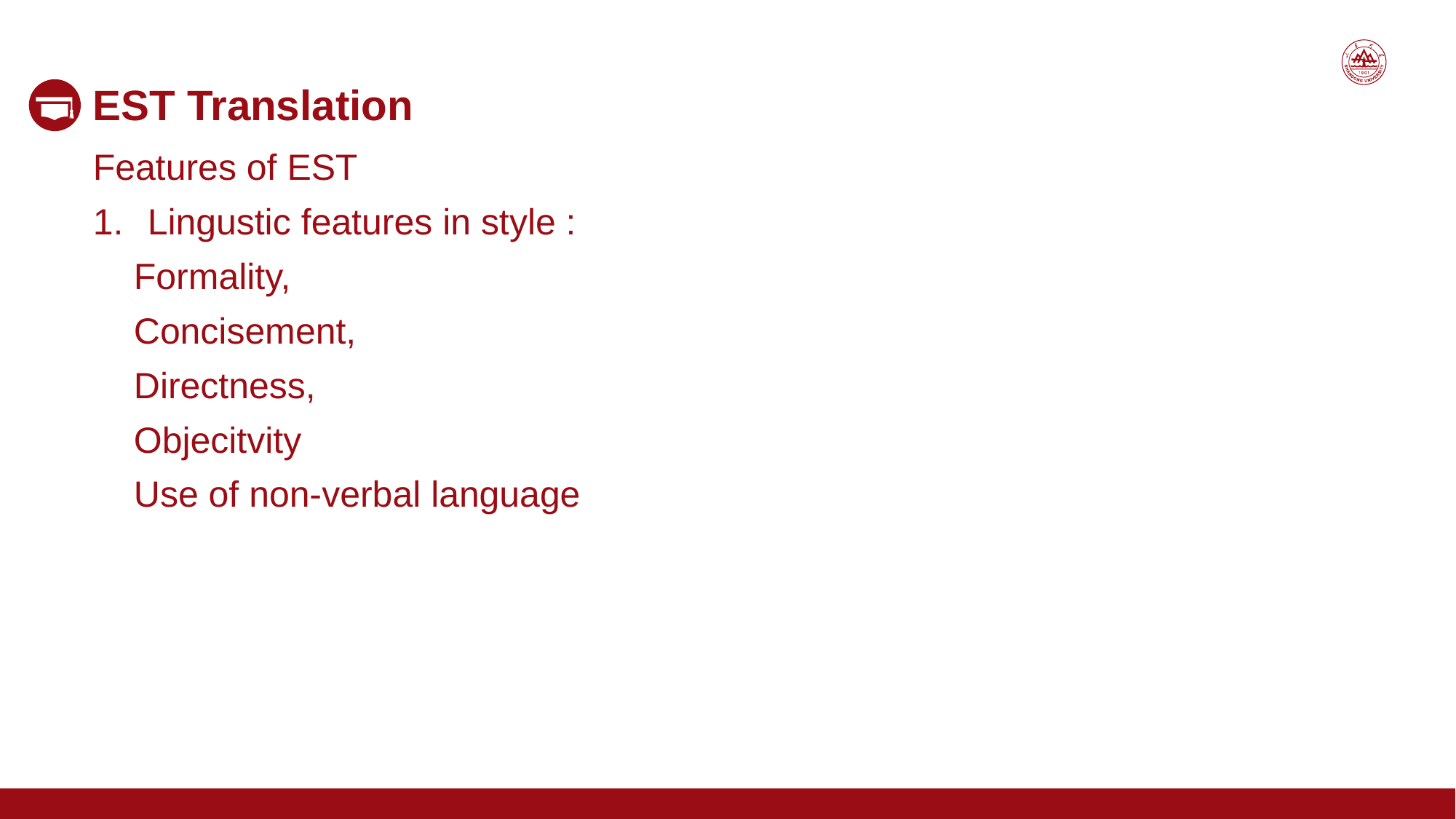

EST Translation

Features of EST
Lingustic features in style :
    Formality,
    Concisement,
    Directness,
    Objecitvity
    Use of non-verbal language